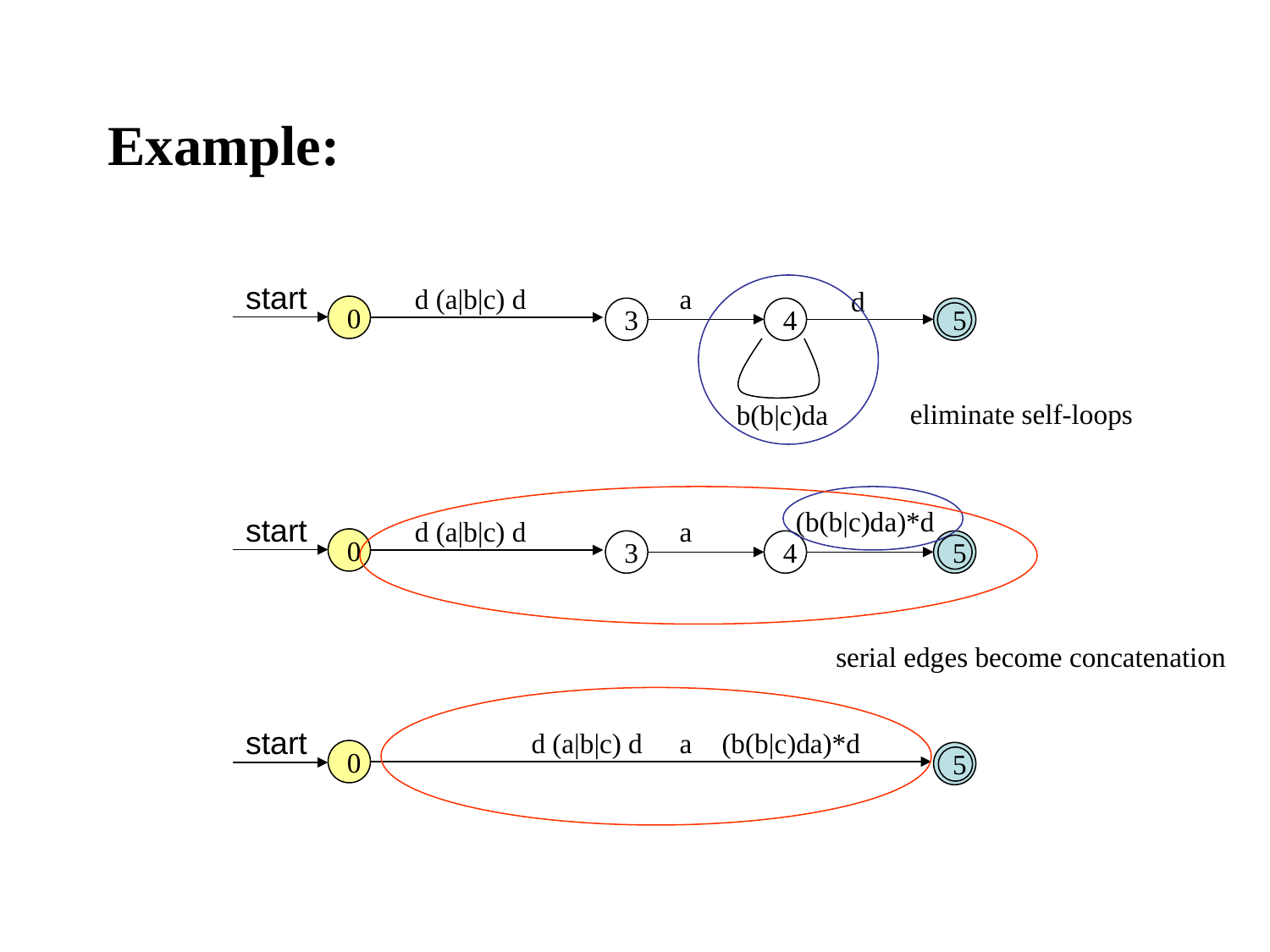

# Example:
start
d (a|b|c) d
a

d
0
3
4
5

eliminate self-loops
b(b|c)da

(b(b|c)da)*d
start
d (a|b|c) d
a
0
3
4
5

serial edges become concatenation

start
d (a|b|c) d
a
(b(b|c)da)*d
0
5